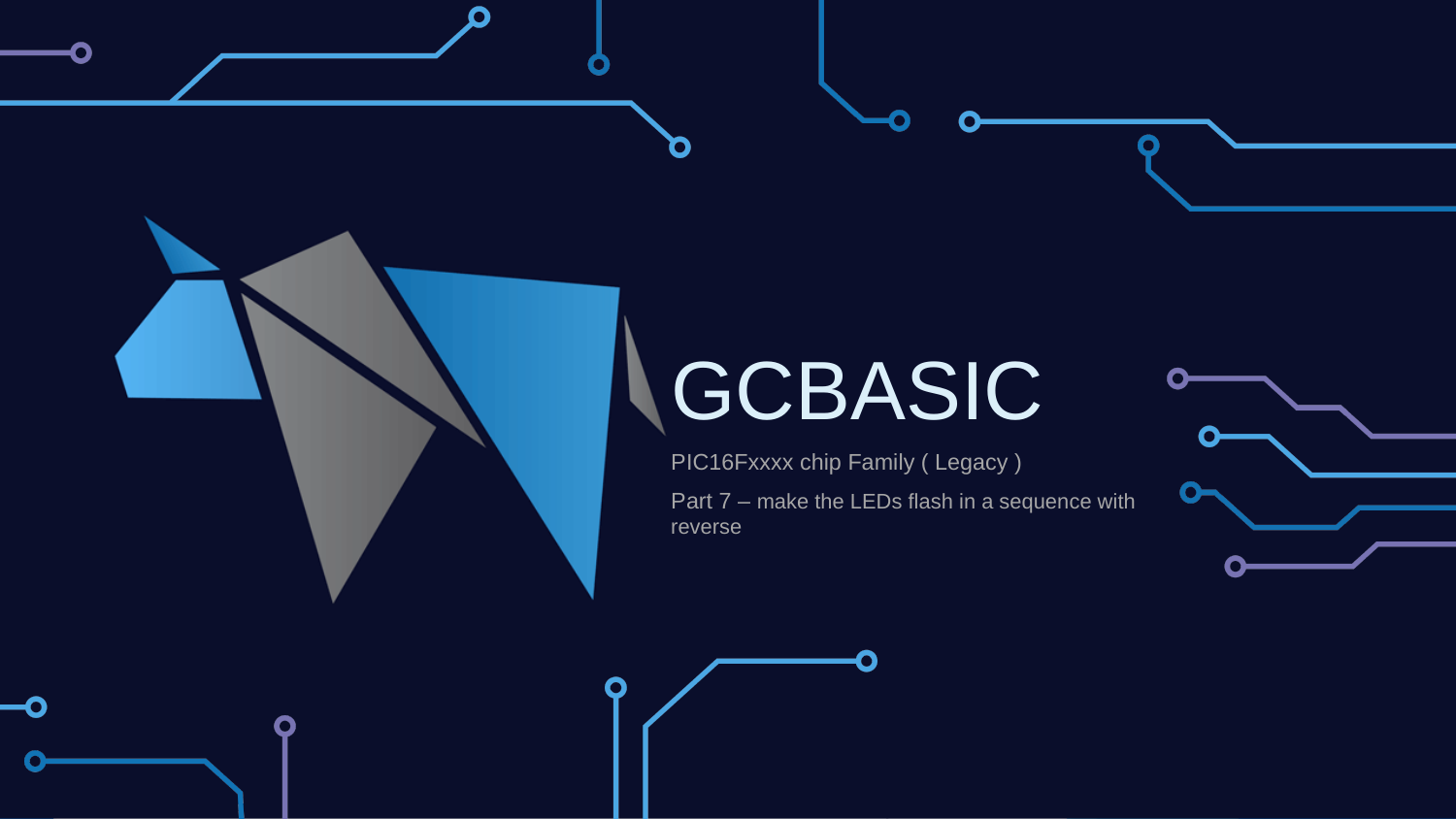

# GCBASIC
PIC16Fxxxx chip Family ( Legacy )
Part 7 – make the LEDs flash in a sequence with reverse